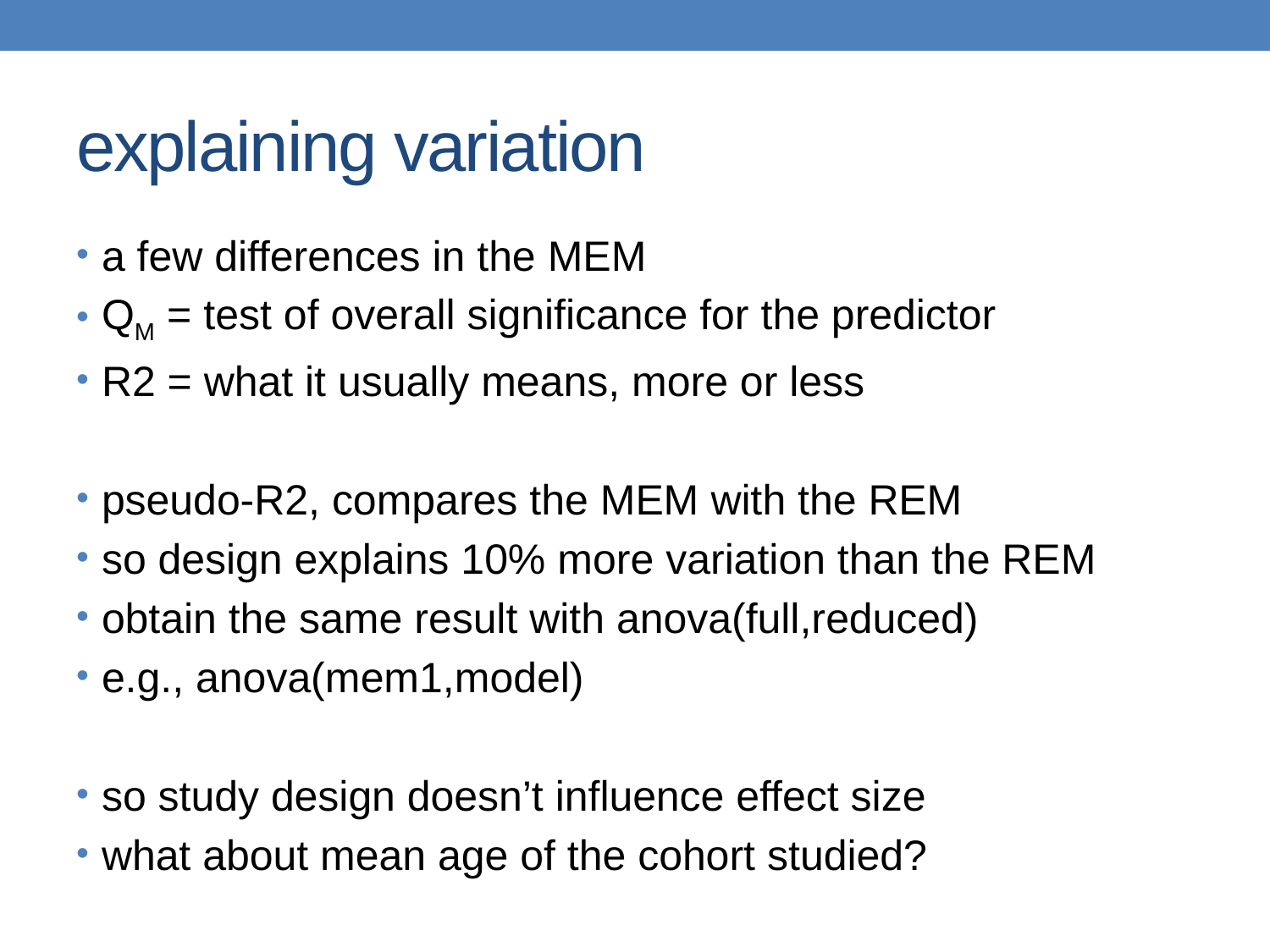

# explaining variation
a few differences in the MEM
QM = test of overall significance for the predictor
R2 = what it usually means, more or less

pseudo-R2, compares the MEM with the REM
so design explains 10% more variation than the REM
obtain the same result with anova(full,reduced)
e.g., anova(mem1,model)

so study design doesn’t influence effect size
what about mean age of the cohort studied?